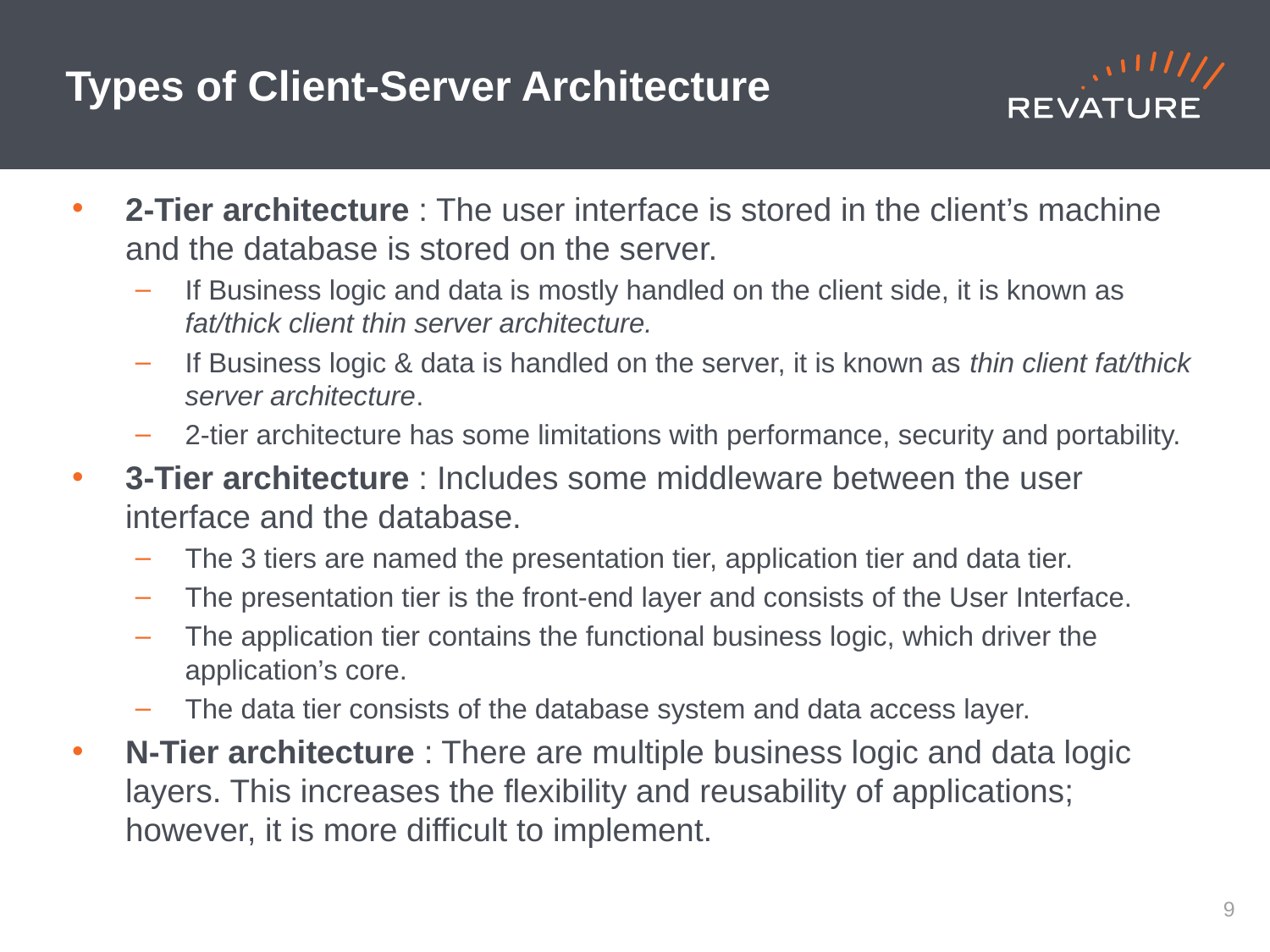

# Types of Client-Server Architecture
2-Tier architecture : The user interface is stored in the client’s machine and the database is stored on the server.
If Business logic and data is mostly handled on the client side, it is known as fat/thick client thin server architecture.
If Business logic & data is handled on the server, it is known as thin client fat/thick server architecture.
2-tier architecture has some limitations with performance, security and portability.
3-Tier architecture : Includes some middleware between the user interface and the database.
The 3 tiers are named the presentation tier, application tier and data tier.
The presentation tier is the front-end layer and consists of the User Interface.
The application tier contains the functional business logic, which driver the application’s core.
The data tier consists of the database system and data access layer.
N-Tier architecture : There are multiple business logic and data logic layers. This increases the flexibility and reusability of applications; however, it is more difficult to implement.

9